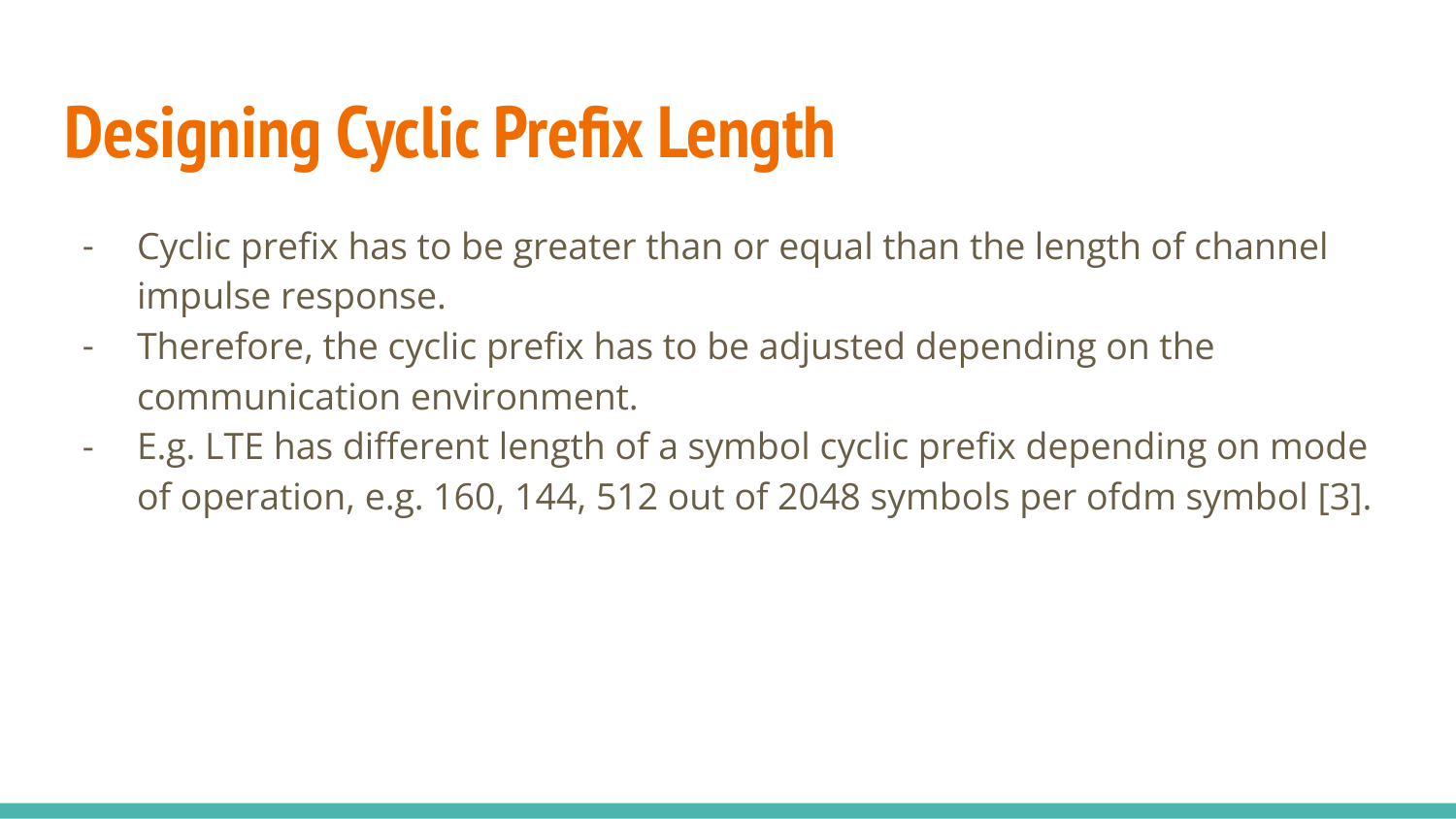

# Designing Cyclic Prefix Length
Cyclic prefix has to be greater than or equal than the length of channel impulse response.
Therefore, the cyclic prefix has to be adjusted depending on the communication environment.
E.g. LTE has different length of a symbol cyclic prefix depending on mode of operation, e.g. 160, 144, 512 out of 2048 symbols per ofdm symbol [3].